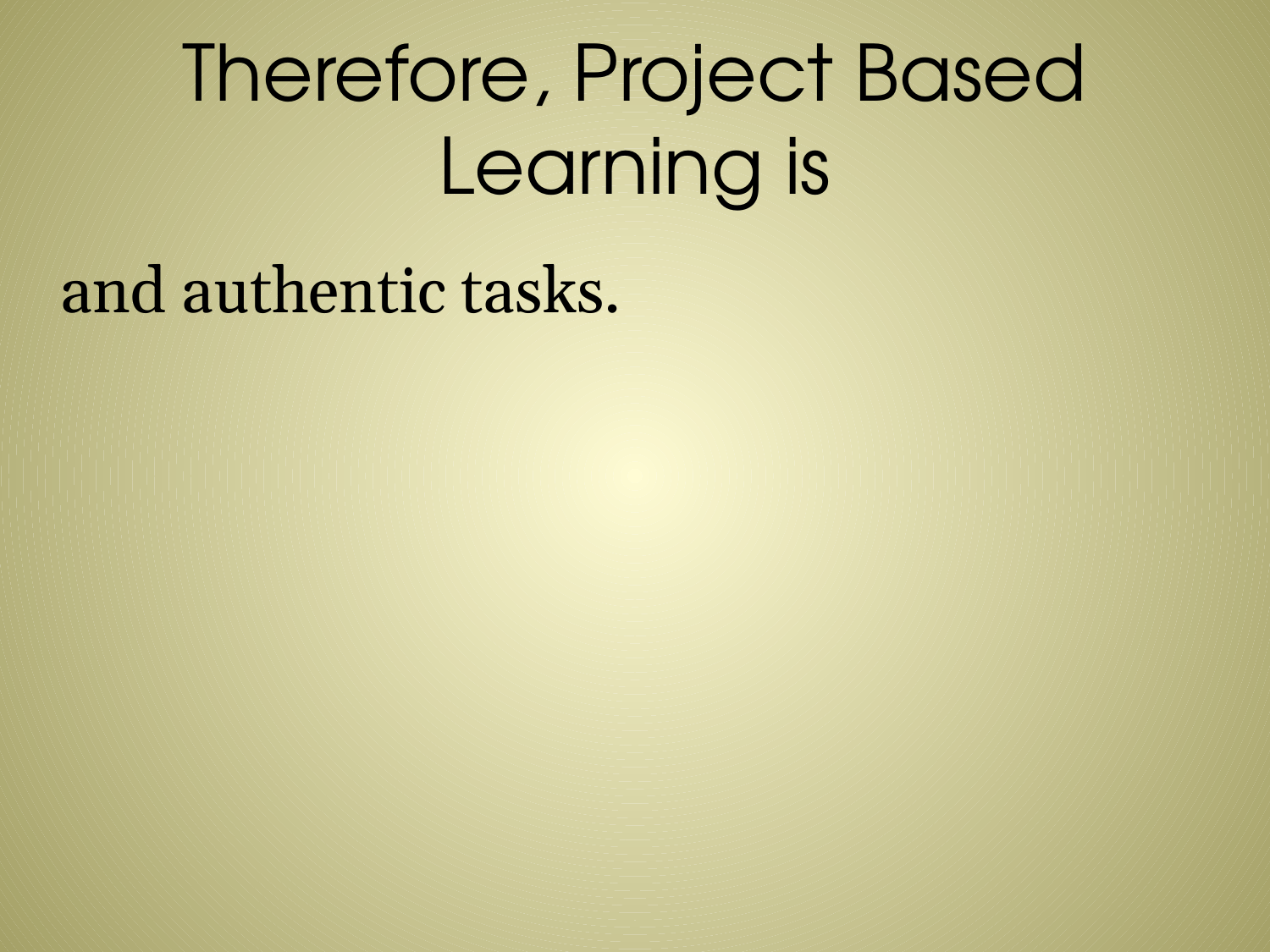

Therefore, Project Based Learning is
	and authentic tasks.